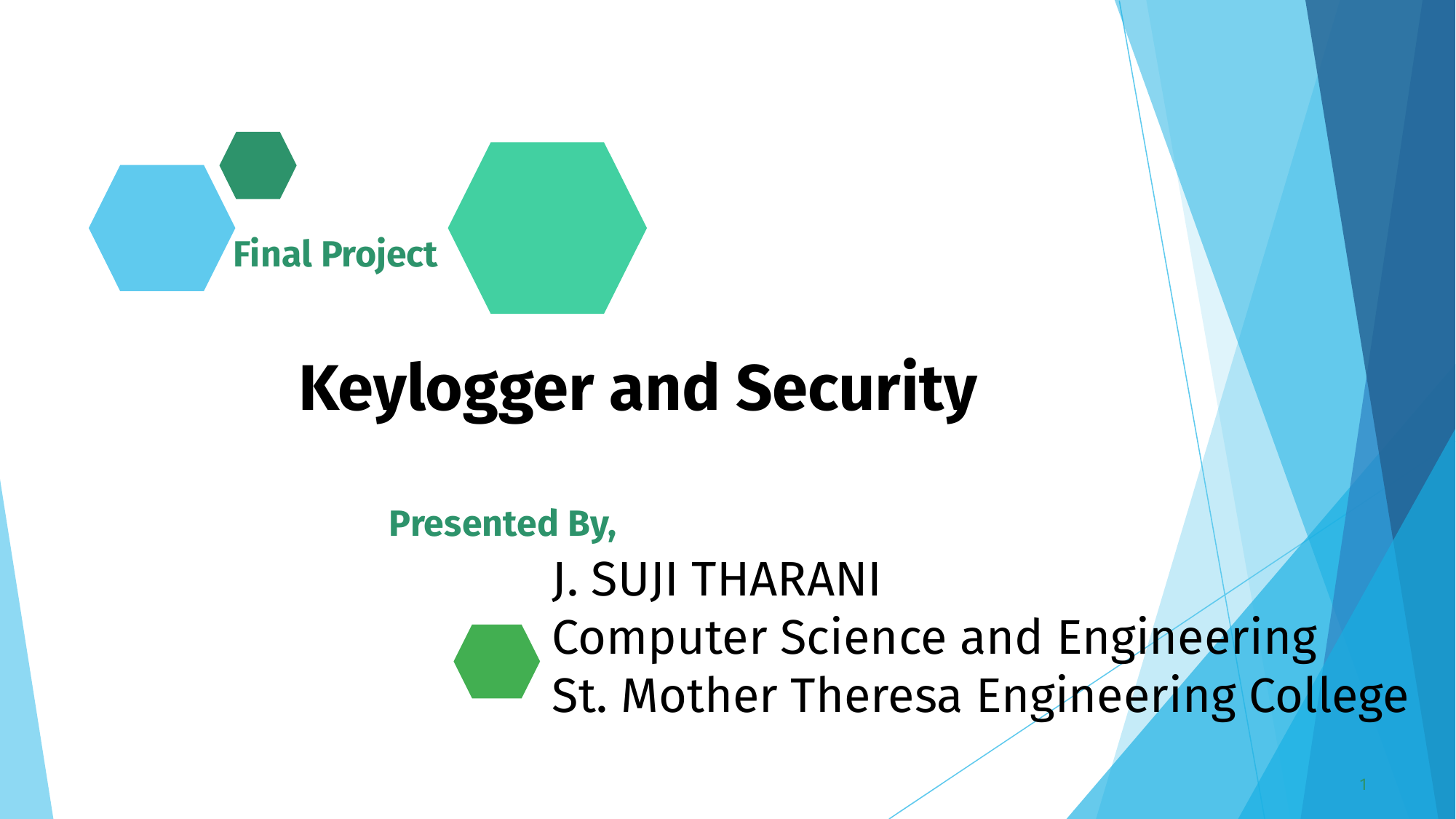

Final Project
Keylogger and Security
Presented By,
# J. SUJI THARANI Computer Science and Engineering St. Mother Theresa Engineering College

1